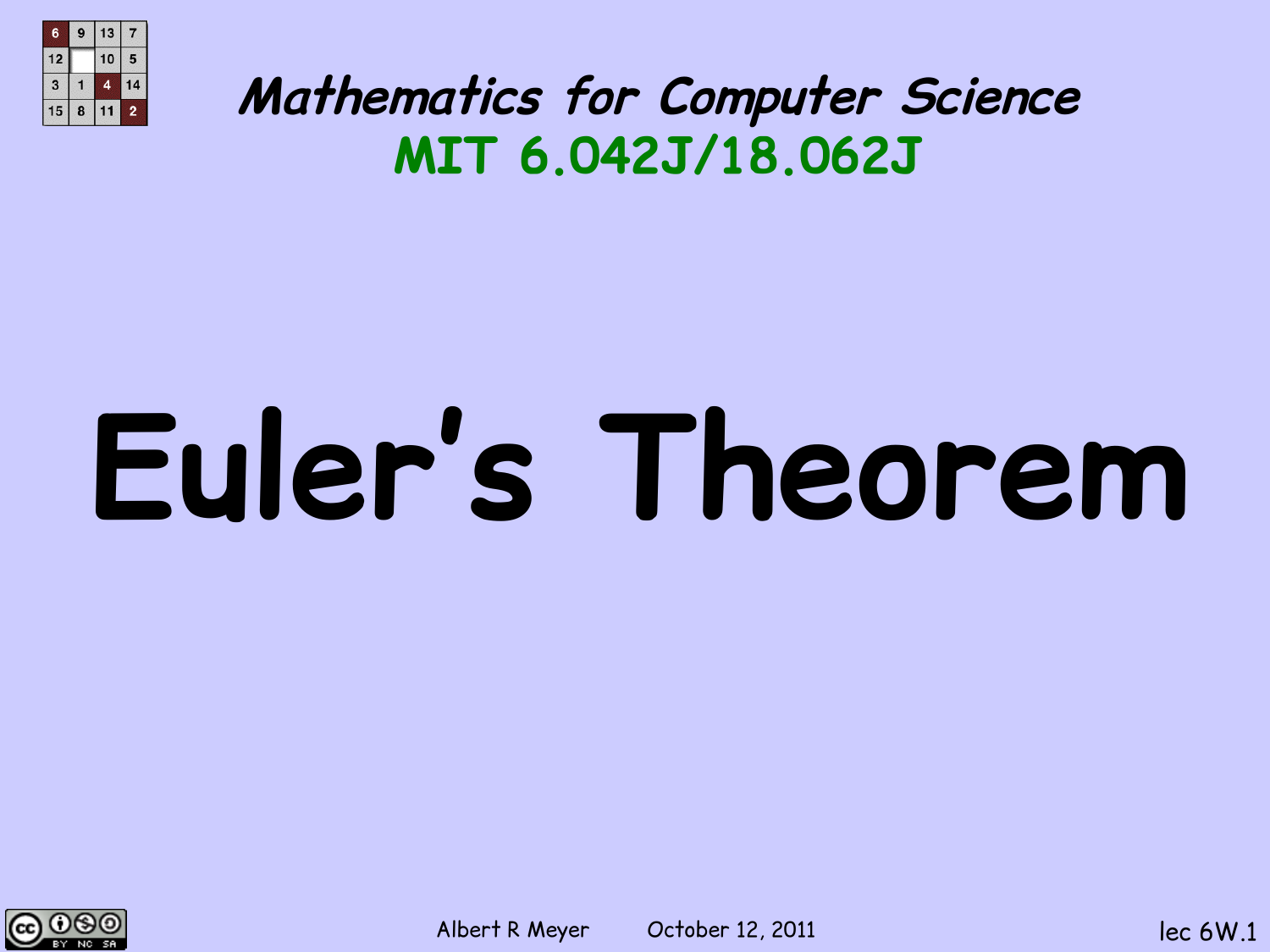

Mathematics for Computer Science
MIT 6.042J/18.062J
Euler’s Theorem
lec 6W.1